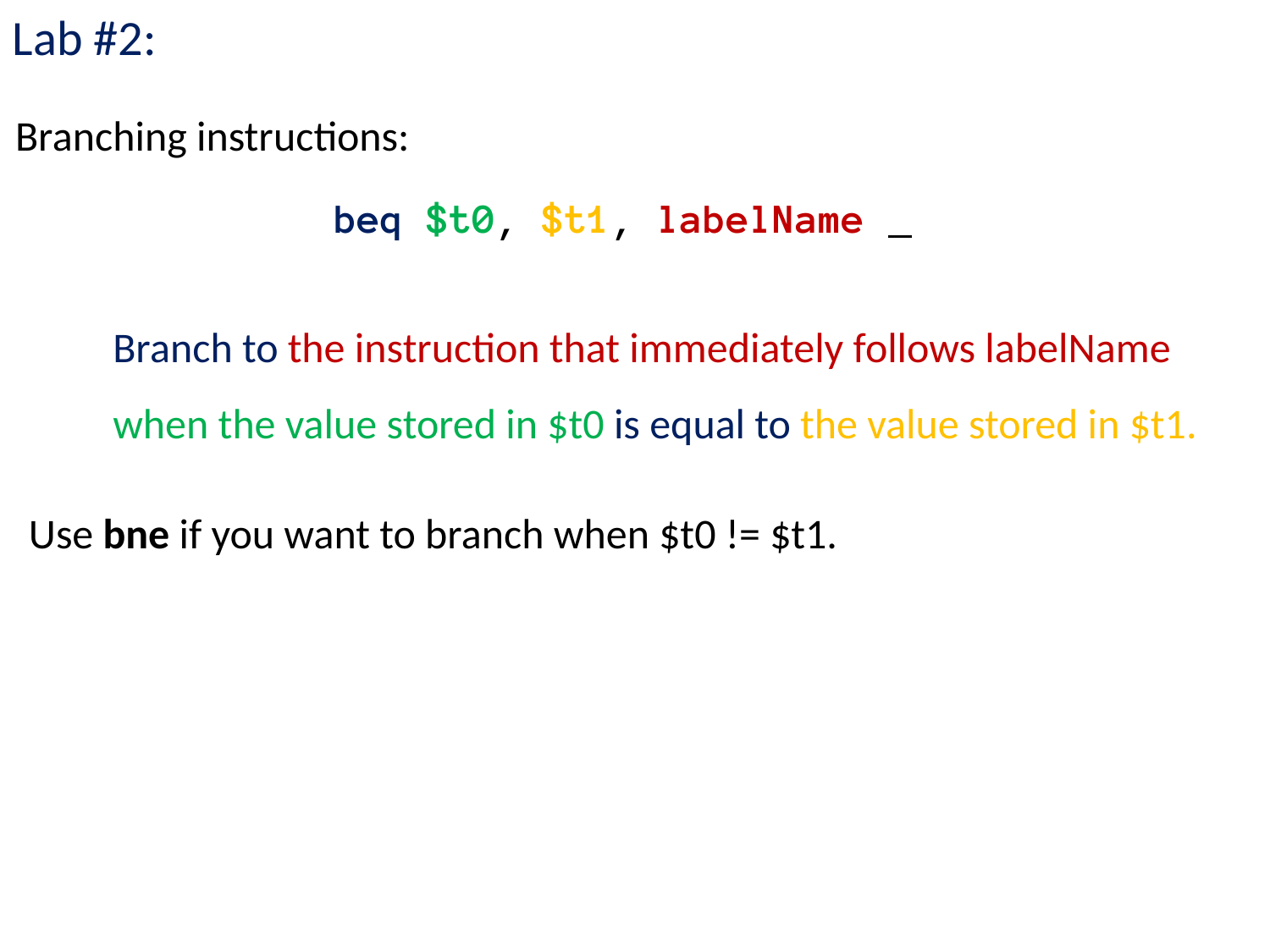

Lab #2:
Branching instructions:
beq $t0, $t1, labelName
Branch to the instruction that immediately follows labelName when the value stored in $t0 is equal to the value stored in $t1.

Use bne if you want to branch when $t0 != $t1.